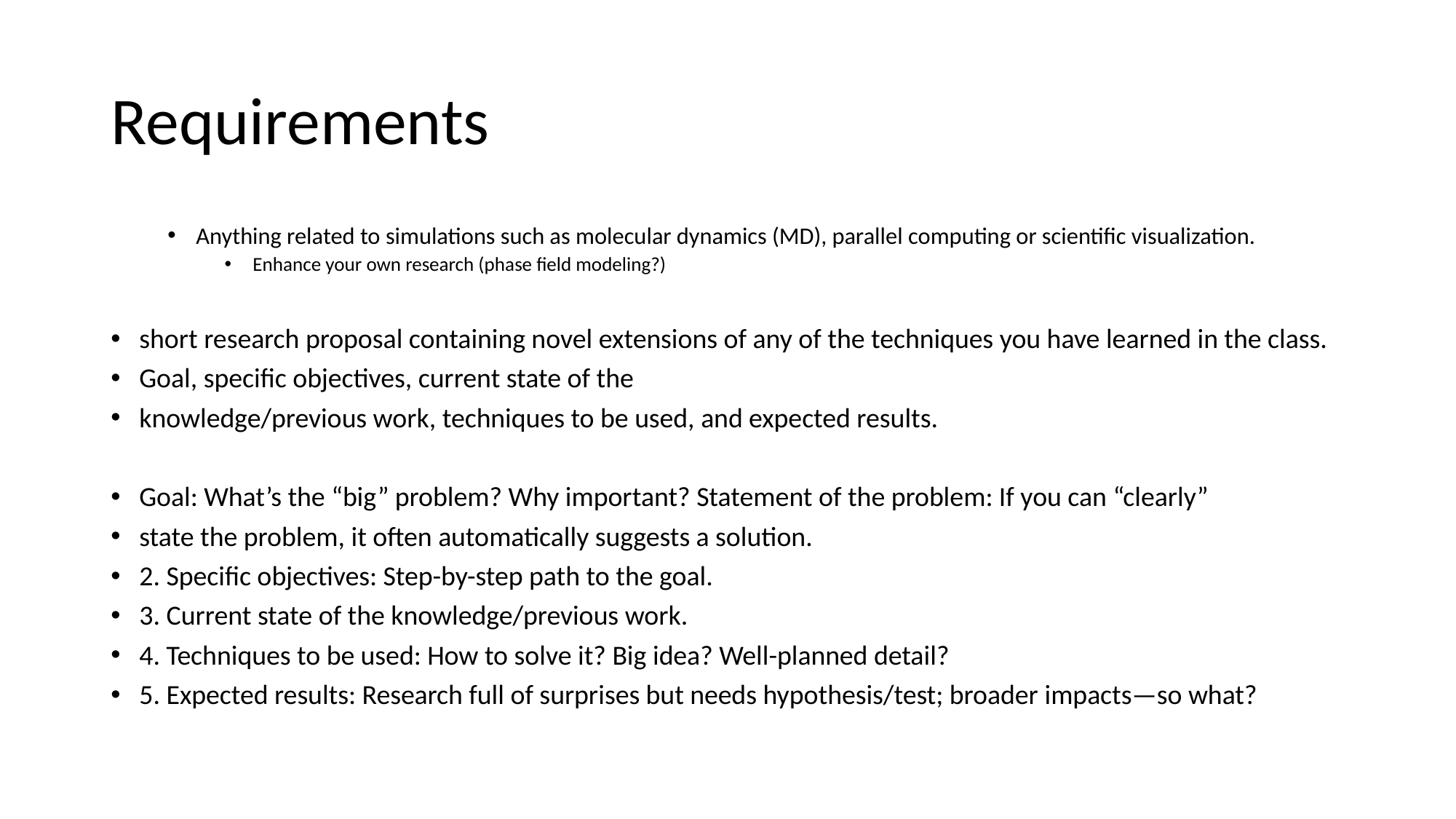

# Requirements
Anything related to simulations such as molecular dynamics (MD), parallel computing or scientific visualization.
Enhance your own research (phase field modeling?)

short research proposal containing novel extensions of any of the techniques you have learned in the class.
Goal, specific objectives, current state of the
knowledge/previous work, techniques to be used, and expected results.

Goal: What’s the “big” problem? Why important? Statement of the problem: If you can “clearly”
state the problem, it often automatically suggests a solution.
2. Specific objectives: Step-by-step path to the goal.
3. Current state of the knowledge/previous work.
4. Techniques to be used: How to solve it? Big idea? Well-planned detail?
5. Expected results: Research full of surprises but needs hypothesis/test; broader impacts—so what?